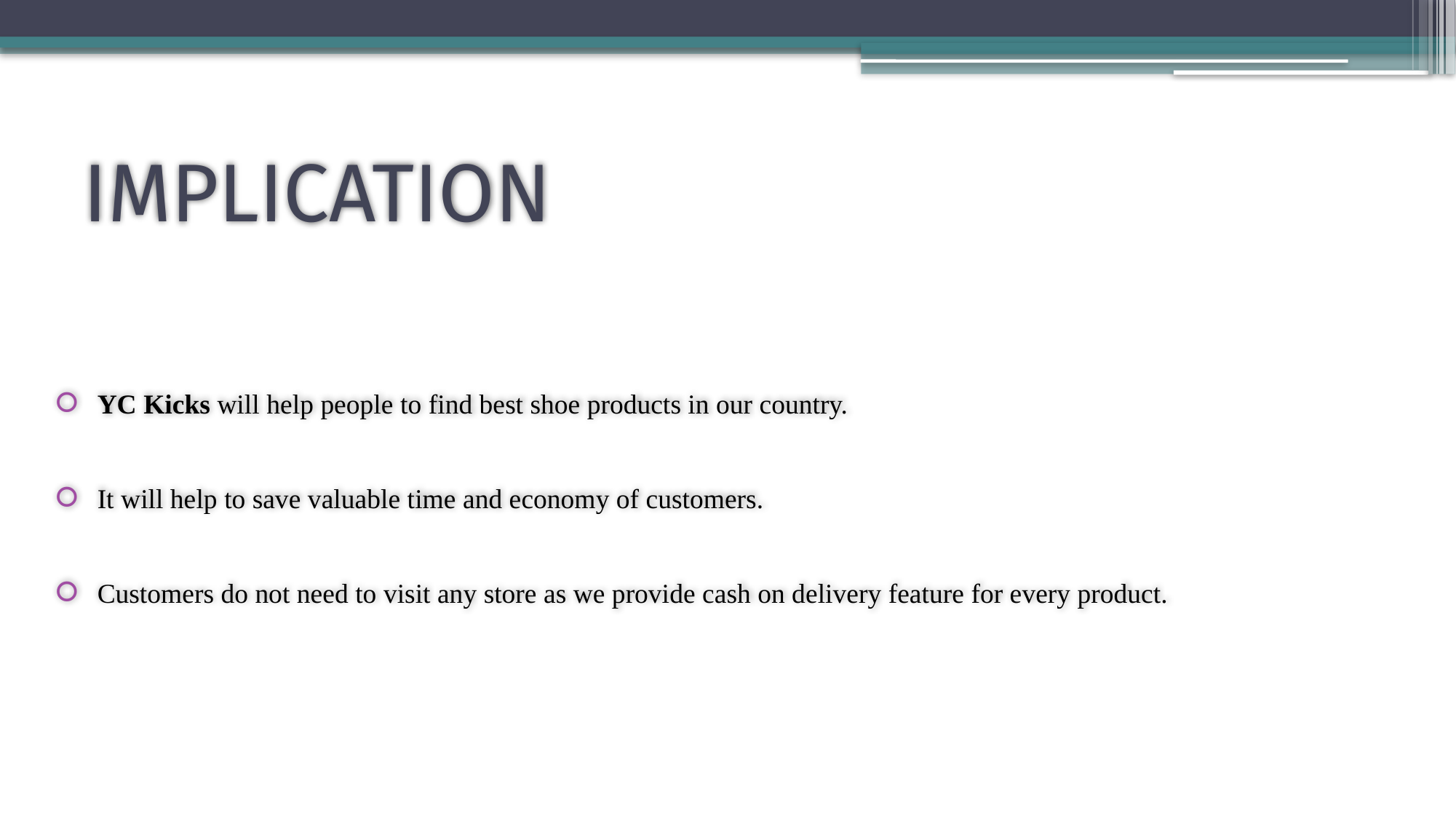

# IMPLICATION
YC Kicks will help people to find best shoe products in our country.

It will help to save valuable time and economy of customers.

Customers do not need to visit any store as we provide cash on delivery feature for every product.